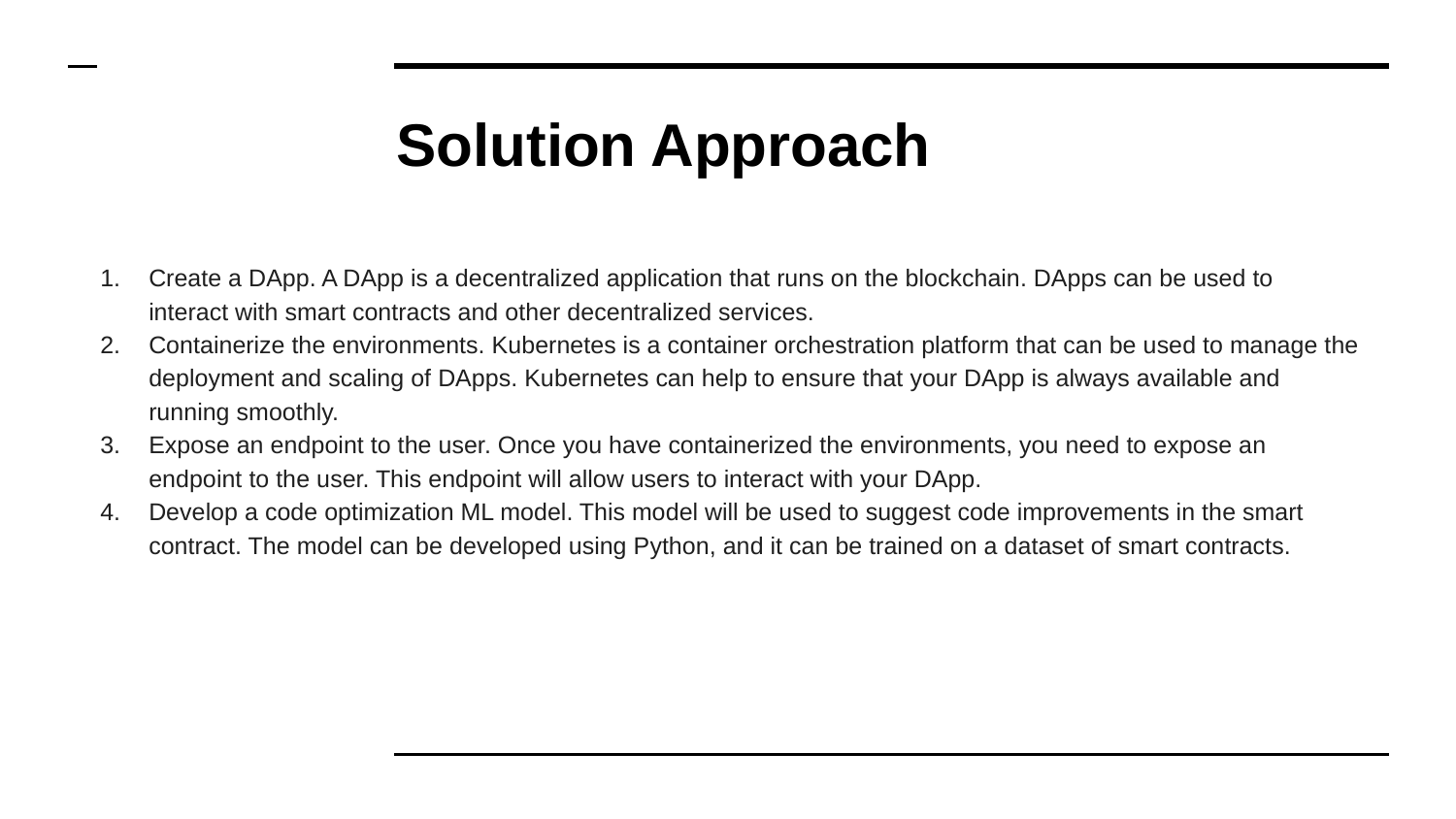

# Solution Approach
Create a DApp. A DApp is a decentralized application that runs on the blockchain. DApps can be used to interact with smart contracts and other decentralized services.
Containerize the environments. Kubernetes is a container orchestration platform that can be used to manage the deployment and scaling of DApps. Kubernetes can help to ensure that your DApp is always available and running smoothly.
Expose an endpoint to the user. Once you have containerized the environments, you need to expose an endpoint to the user. This endpoint will allow users to interact with your DApp.
Develop a code optimization ML model. This model will be used to suggest code improvements in the smart contract. The model can be developed using Python, and it can be trained on a dataset of smart contracts.